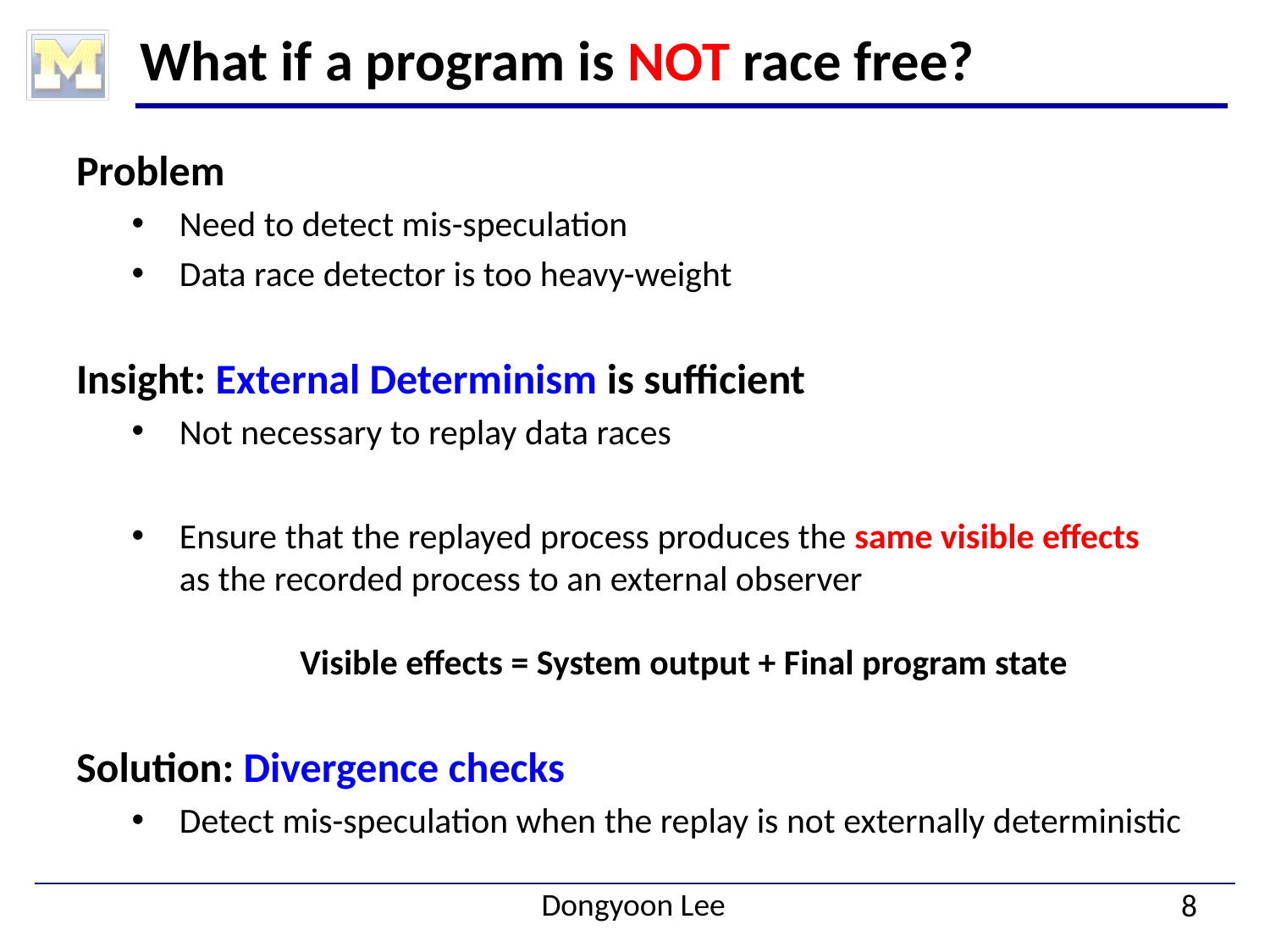

# What if a program is NOT race free?
Problem
Need to detect mis-speculation
Data race detector is too heavy-weight

Insight: External Determinism is sufficient
Not necessary to replay data races

Ensure that the replayed process produces the same visible effects
as the recorded process to an external observer

Visible effects = System output + Final program state

Solution: Divergence checks
Detect mis-speculation when the replay is not externally deterministic
8